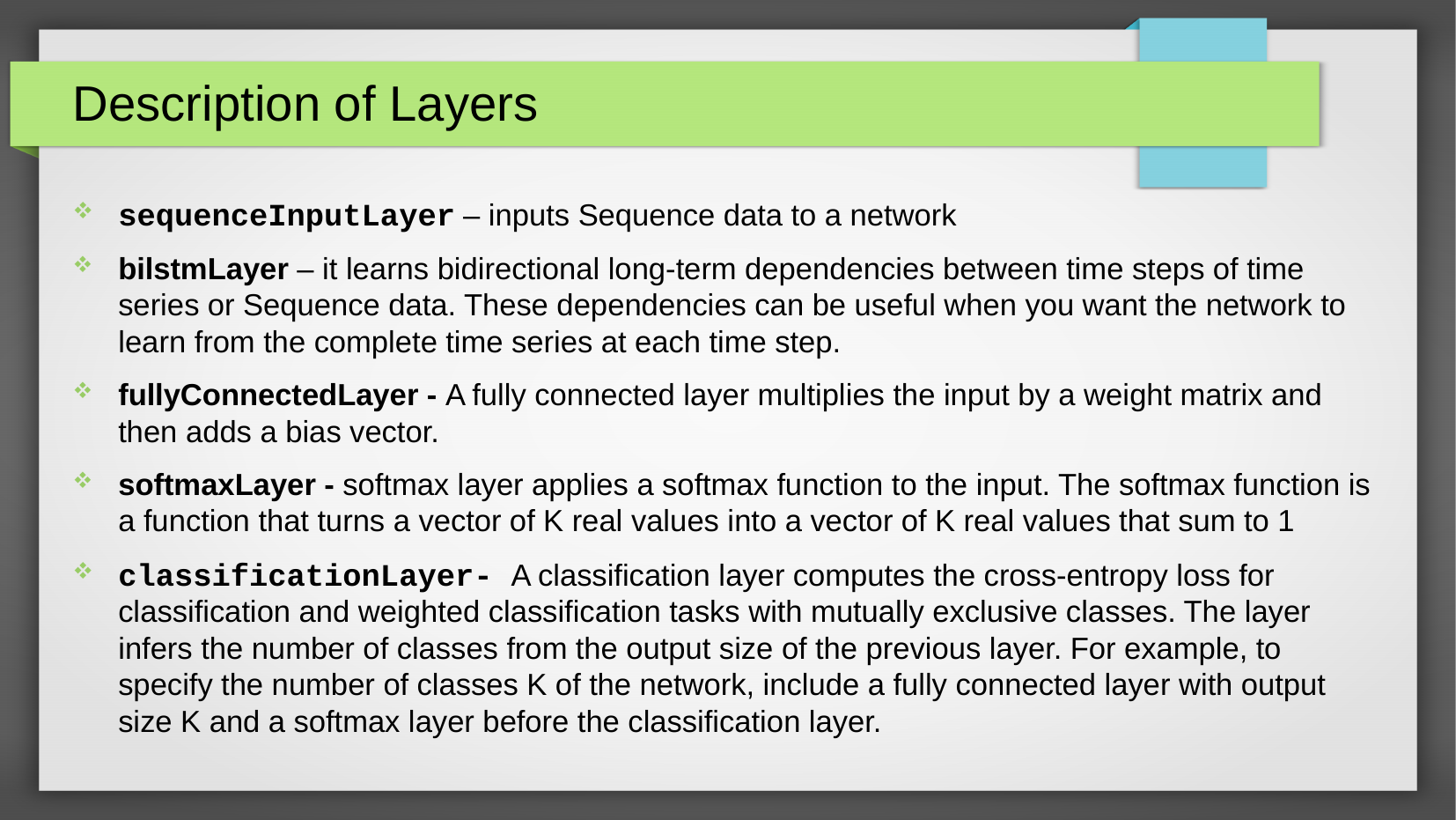

Description of Layers
sequenceInputLayer – inputs Sequence data to a network
bilstmLayer – it learns bidirectional long-term dependencies between time steps of time series or Sequence data. These dependencies can be useful when you want the network to learn from the complete time series at each time step.
fullyConnectedLayer - A fully connected layer multiplies the input by a weight matrix and then adds a bias vector.
softmaxLayer - softmax layer applies a softmax function to the input. The softmax function is a function that turns a vector of K real values into a vector of K real values that sum to 1
classificationLayer- A classification layer computes the cross-entropy loss for classification and weighted classification tasks with mutually exclusive classes. The layer infers the number of classes from the output size of the previous layer. For example, to specify the number of classes K of the network, include a fully connected layer with output size K and a softmax layer before the classification layer.